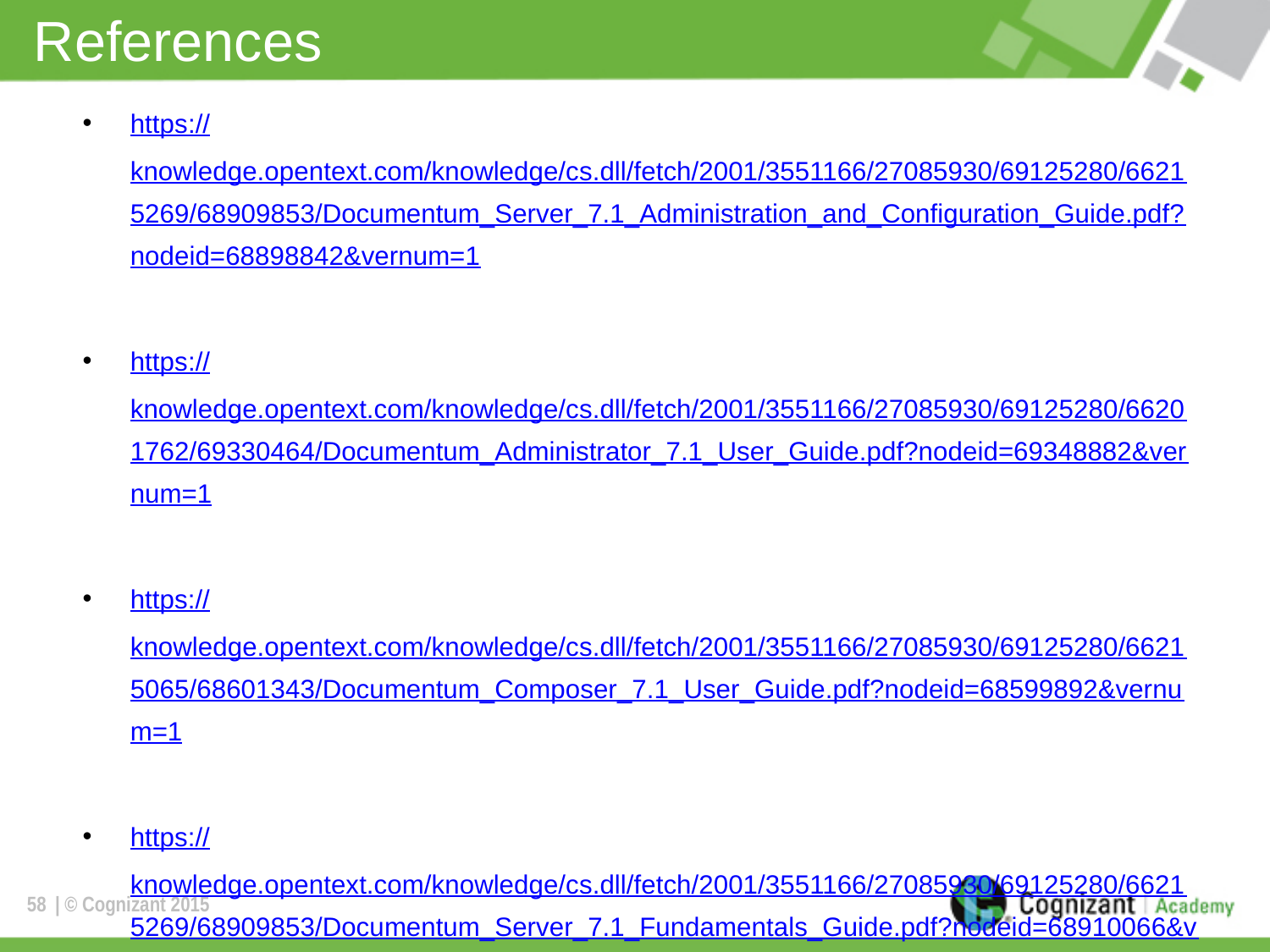

# References
https://knowledge.opentext.com/knowledge/cs.dll/fetch/2001/3551166/27085930/69125280/66215269/68909853/Documentum_Server_7.1_Administration_and_Configuration_Guide.pdf?nodeid=68898842&vernum=1

https://knowledge.opentext.com/knowledge/cs.dll/fetch/2001/3551166/27085930/69125280/66201762/69330464/Documentum_Administrator_7.1_User_Guide.pdf?nodeid=69348882&vernum=1

https://knowledge.opentext.com/knowledge/cs.dll/fetch/2001/3551166/27085930/69125280/66215065/68601343/Documentum_Composer_7.1_User_Guide.pdf?nodeid=68599892&vernum=1

https://knowledge.opentext.com/knowledge/cs.dll/fetch/2001/3551166/27085930/69125280/66215269/68909853/Documentum_Server_7.1_Fundamentals_Guide.pdf?nodeid=68910066&vernum=1

58
| © Cognizant 2015